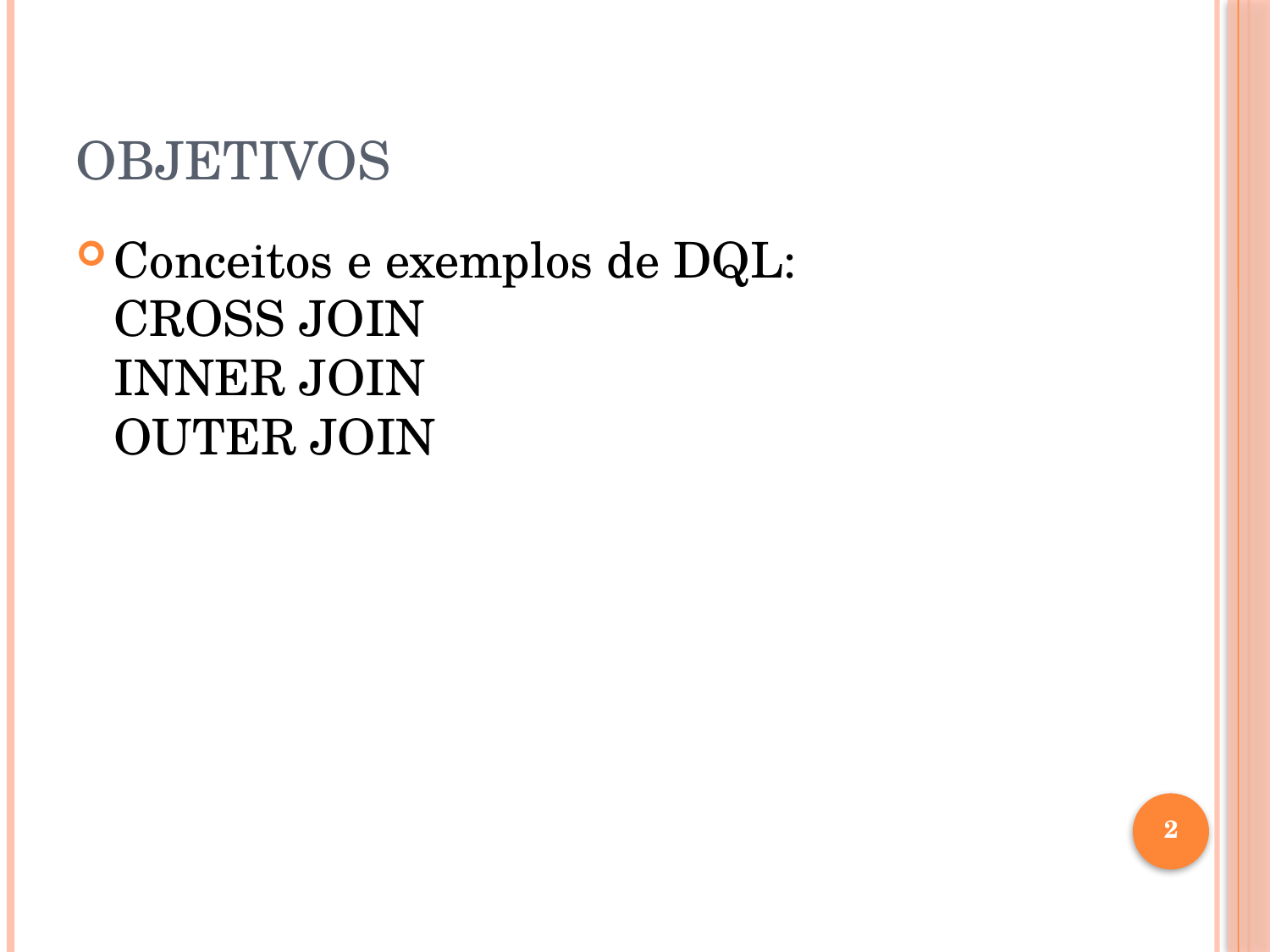

# Objetivos
Conceitos e exemplos de DQL:
CROSS JOIN
INNER JOIN
OUTER JOIN
2